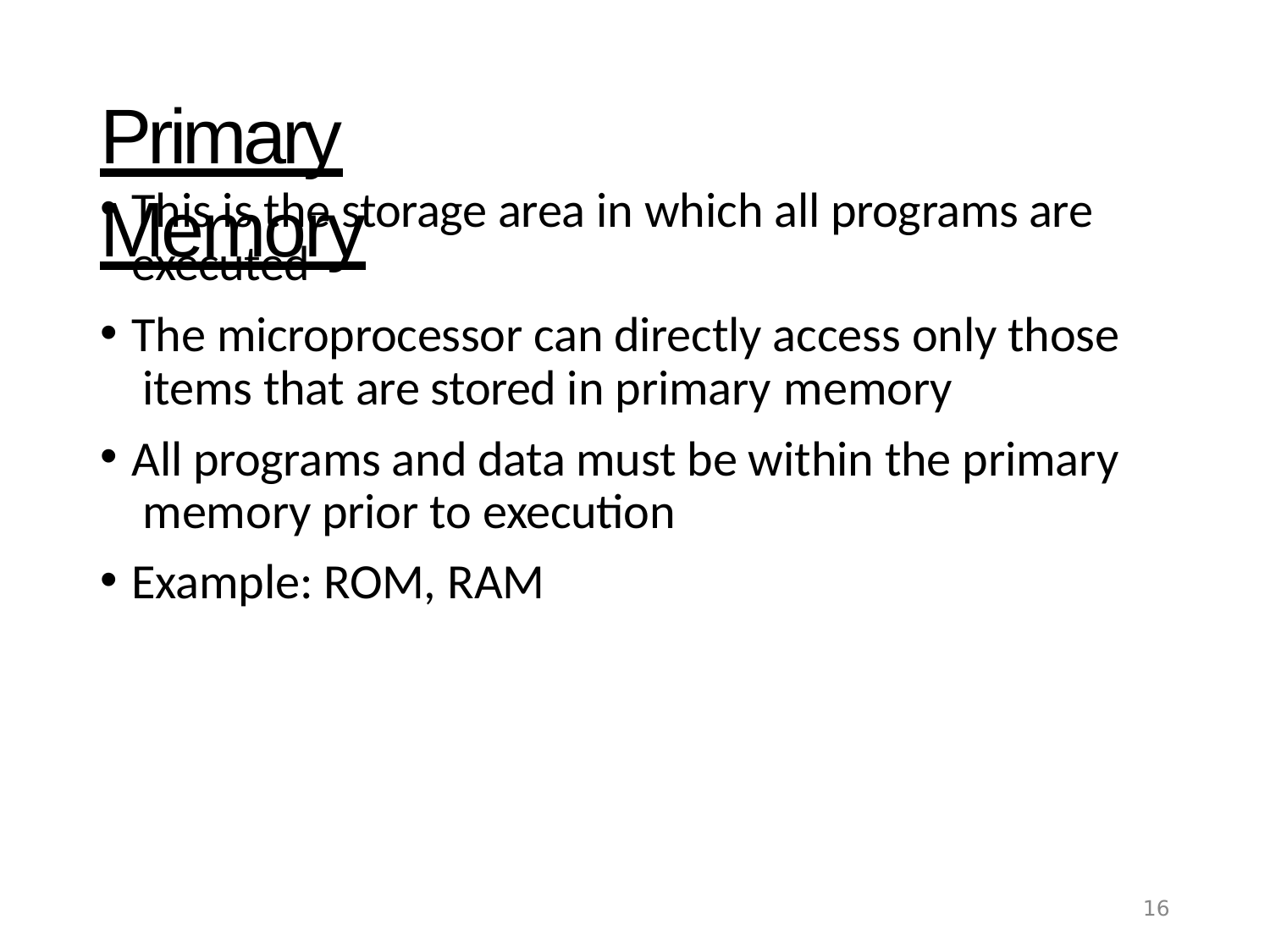

# Primary Memory
This is the storage area in which all programs are  executed
The microprocessor can directly access only those  items that are stored in primary memory
All programs and data must be within the primary  memory prior to execution
Example: ROM, RAM
16